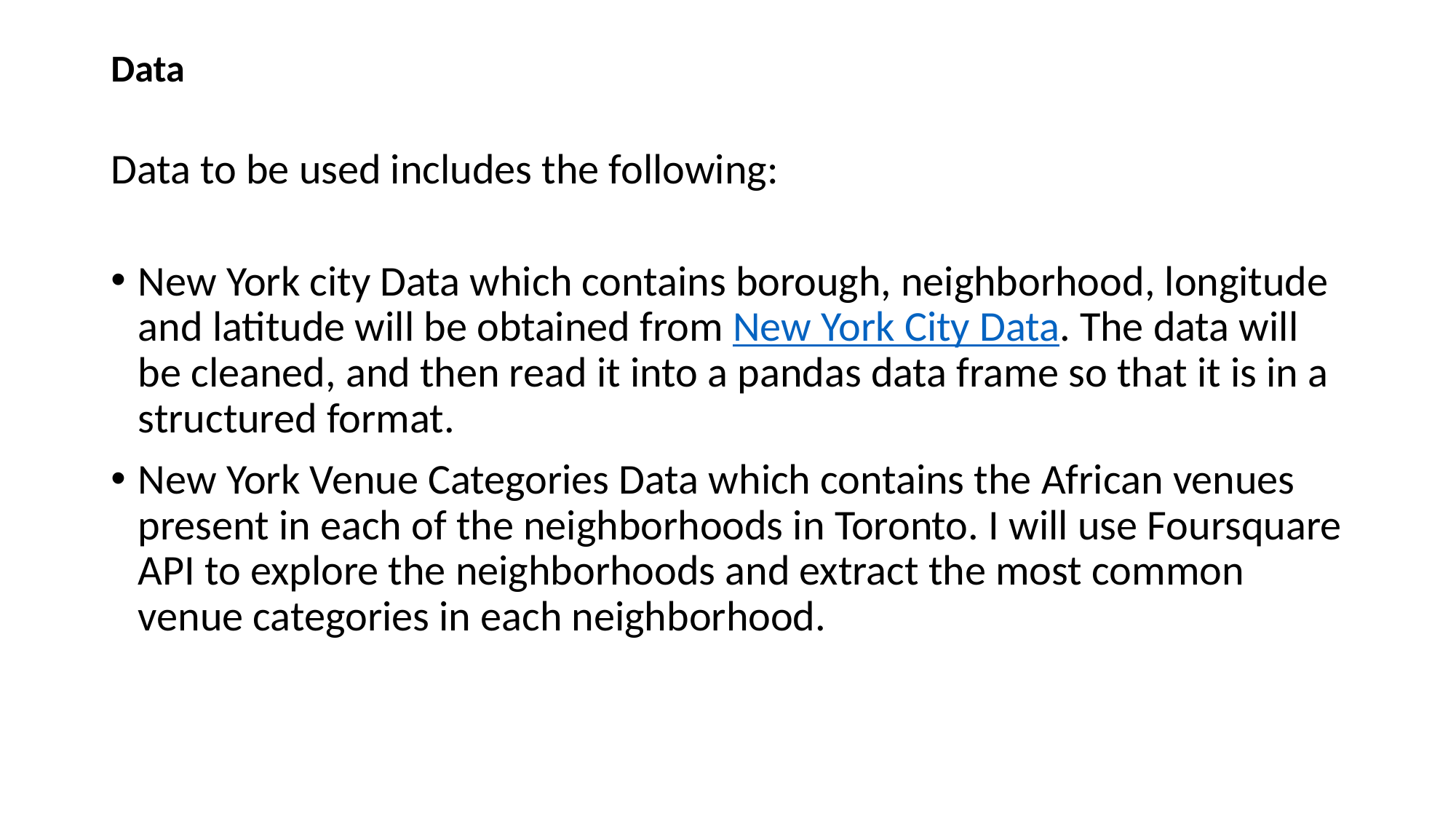

# Data
Data to be used includes the following:
New York city Data which contains borough, neighborhood, longitude and latitude will be obtained from New York City Data. The data will be cleaned, and then read it into a pandas data frame so that it is in a structured format.
New York Venue Categories Data which contains the African venues present in each of the neighborhoods in Toronto. I will use Foursquare API to explore the neighborhoods and extract the most common venue categories in each neighborhood.